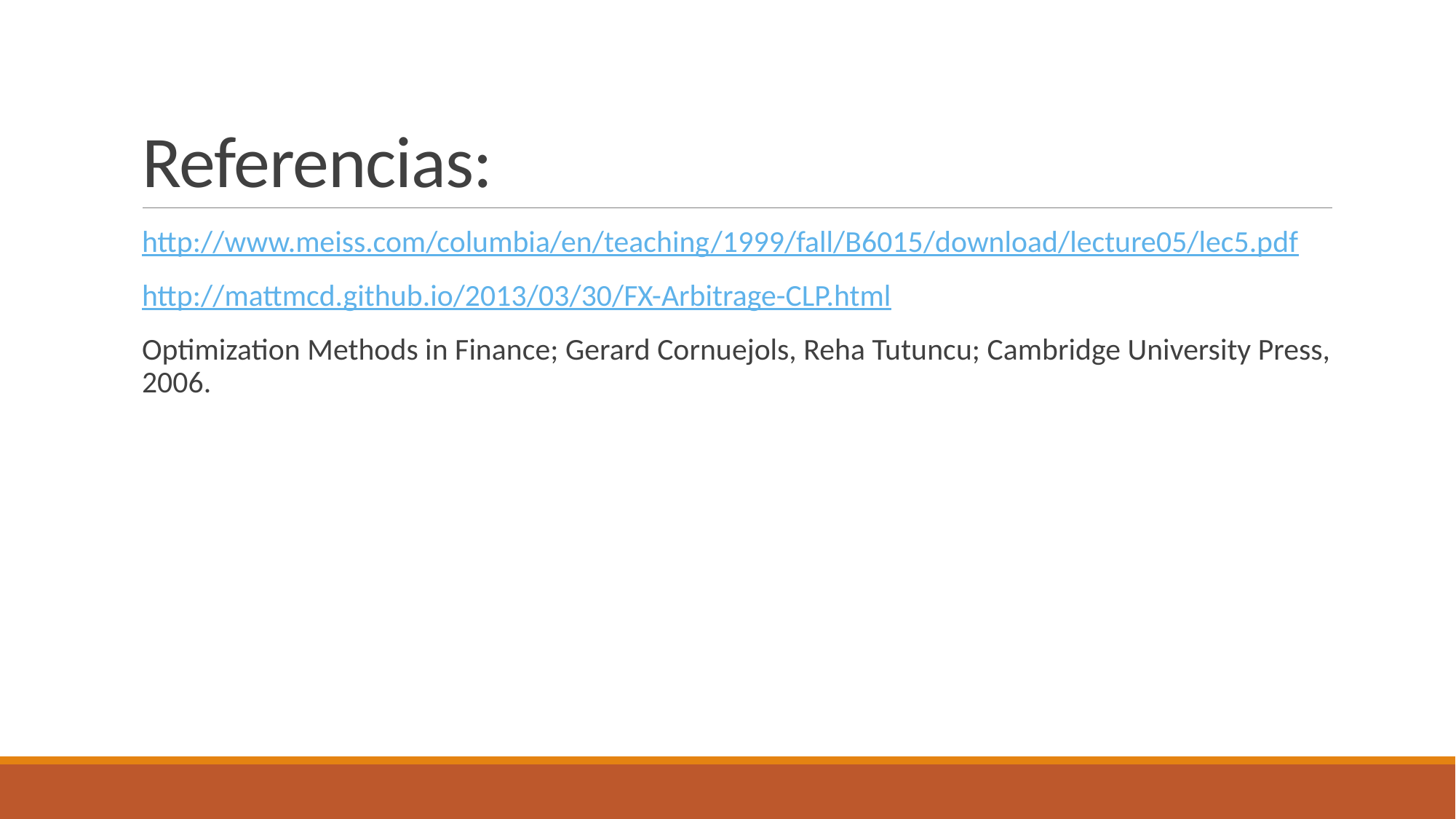

# Referencias:
http://www.meiss.com/columbia/en/teaching/1999/fall/B6015/download/lecture05/lec5.pdf
http://mattmcd.github.io/2013/03/30/FX-Arbitrage-CLP.html
Optimization Methods in Finance; Gerard Cornuejols, Reha Tutuncu; Cambridge University Press, 2006.